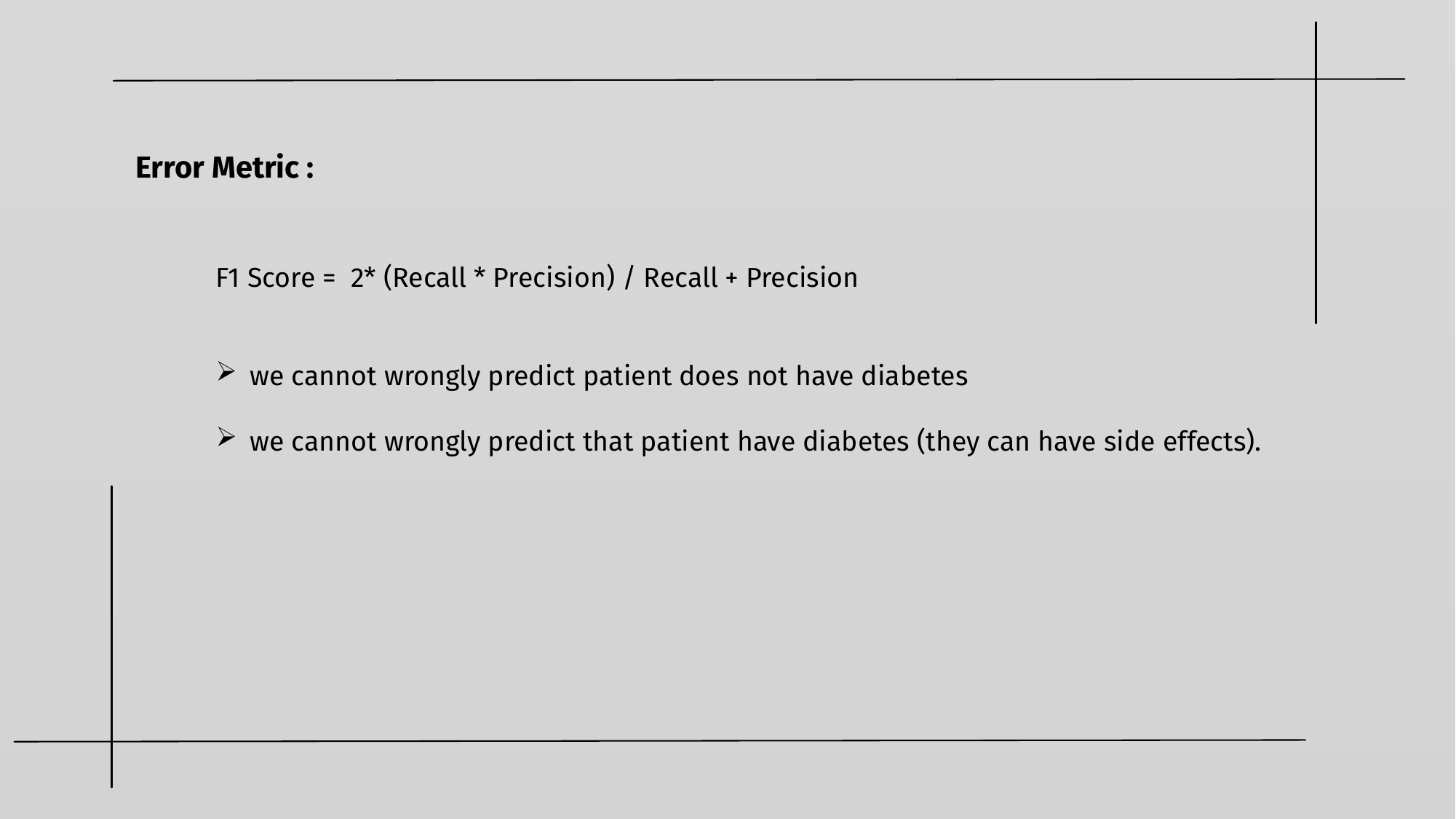

Error Metric :
F1 Score =  2* (Recall * Precision) / Recall + Precision

we cannot wrongly predict patient does not have diabetes
we cannot wrongly predict that patient have diabetes (they can have side effects).